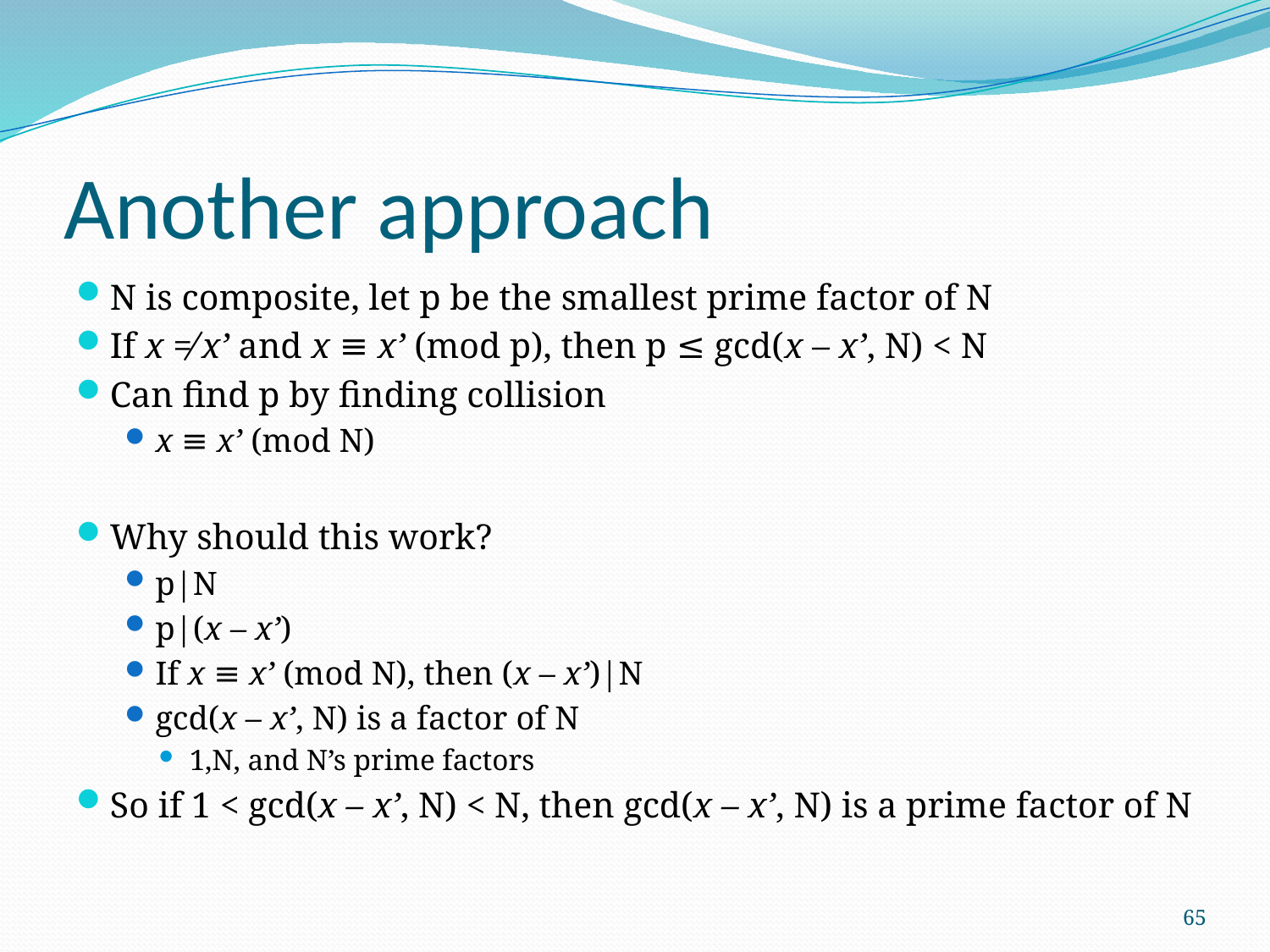

# Another approach
N is composite, let p be the smallest prime factor of N
If x ≠ x’ and x ≡ x’ (mod p), then p ≤ gcd(x – x’, N) < N
Can find p by finding collision
x ≡ x’ (mod N)

Why should this work?
p|N
p|(x – x’)
If x ≡ x’ (mod N), then (x – x’)|N
gcd(x – x’, N) is a factor of N
1,N, and N’s prime factors
So if 1 < gcd(x – x’, N) < N, then gcd(x – x’, N) is a prime factor of N
65